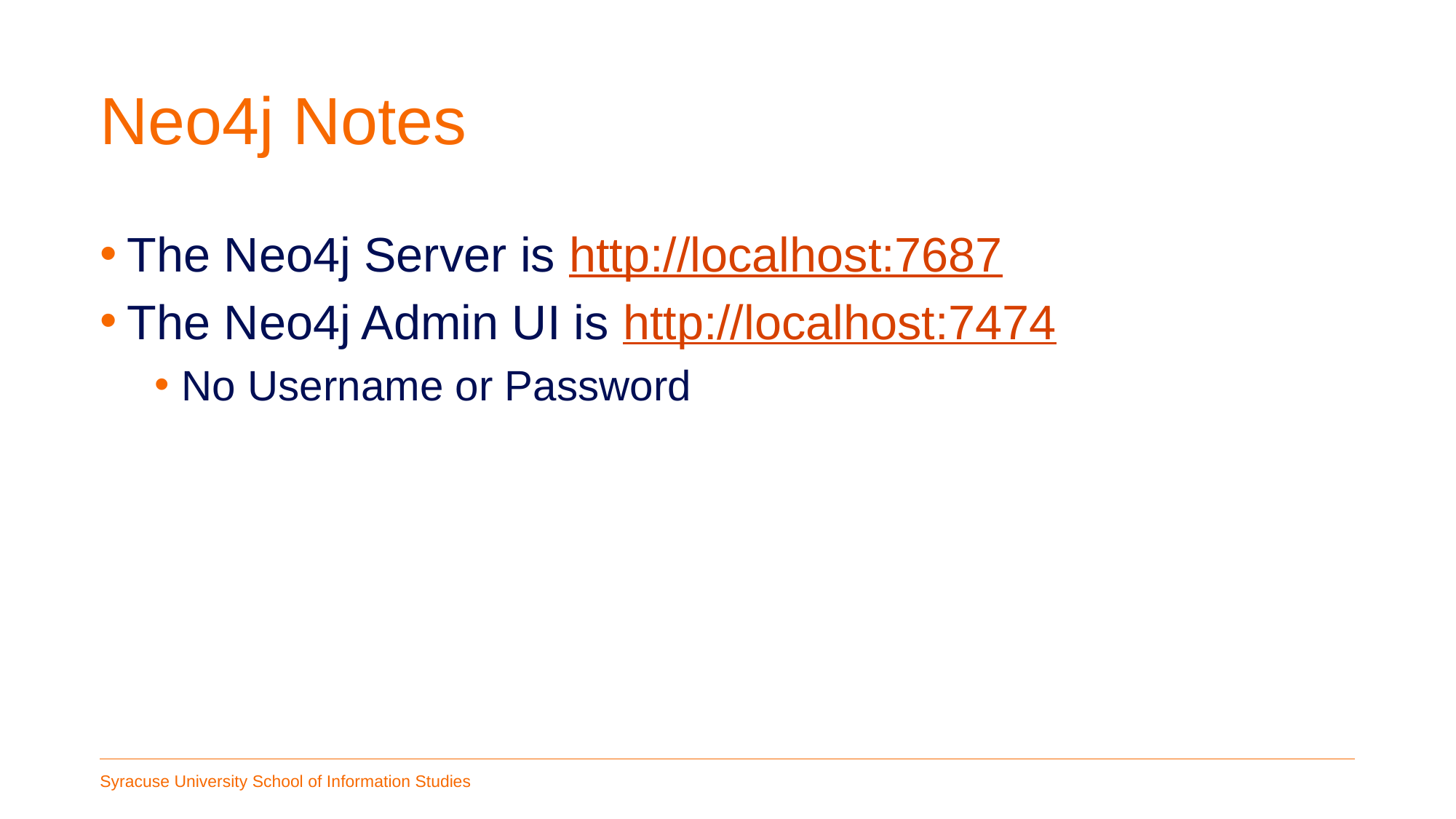

# Neo4j Notes
The Neo4j Server is http://localhost:7687
The Neo4j Admin UI is http://localhost:7474
No Username or Password